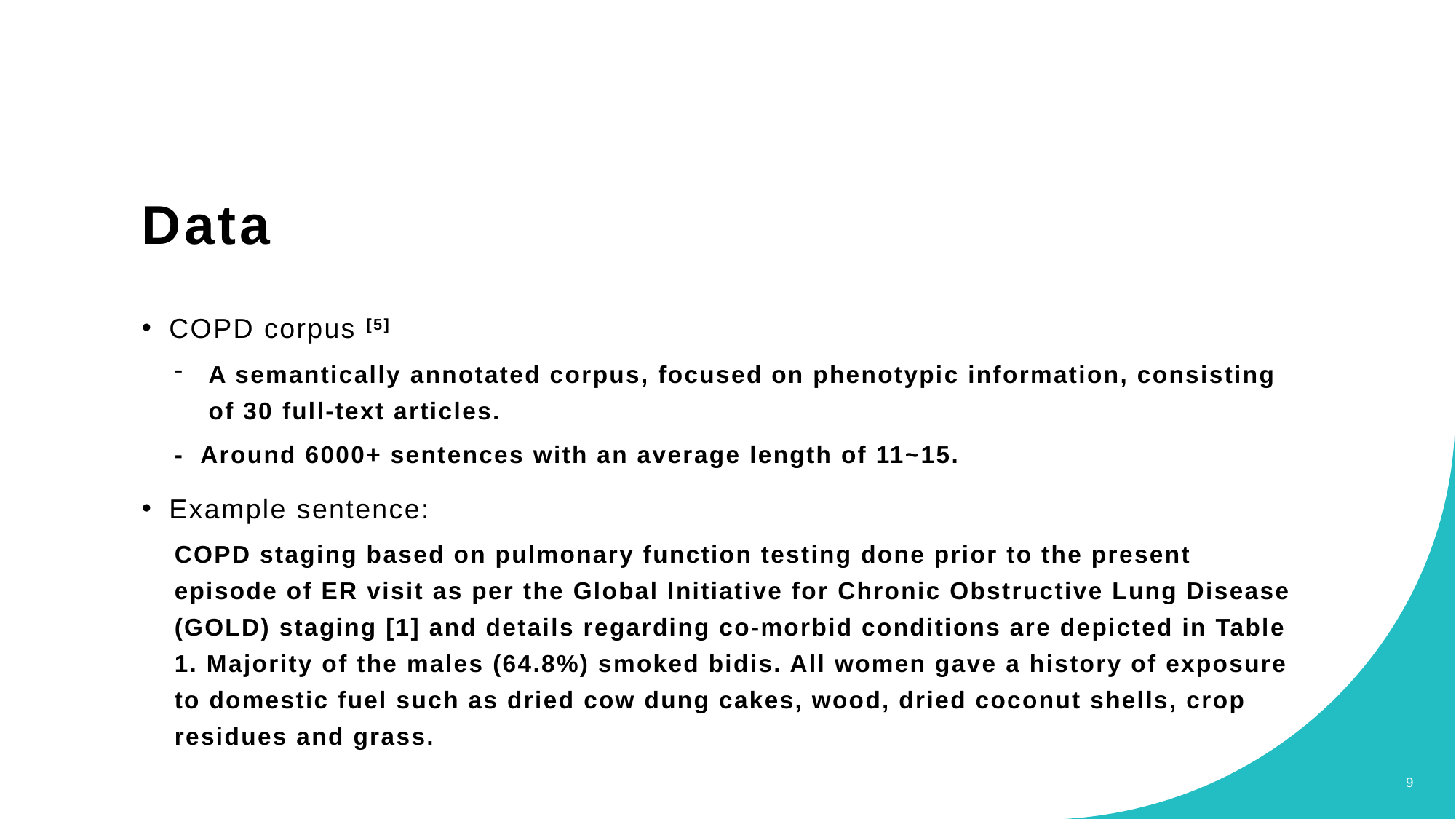

# Data
COPD corpus [5]
A semantically annotated corpus, focused on phenotypic information, consisting of 30 full-text articles.
-  Around 6000+ sentences with an average length of 11~15.
Example sentence:
COPD staging based on pulmonary function testing done prior to the present episode of ER visit as per the Global Initiative for Chronic Obstructive Lung Disease (GOLD) staging [1] and details regarding co-morbid conditions are depicted in Table 1. Majority of the males (64.8%) smoked bidis. All women gave a history of exposure to domestic fuel such as dried cow dung cakes, wood, dried coconut shells, crop residues and grass.
9